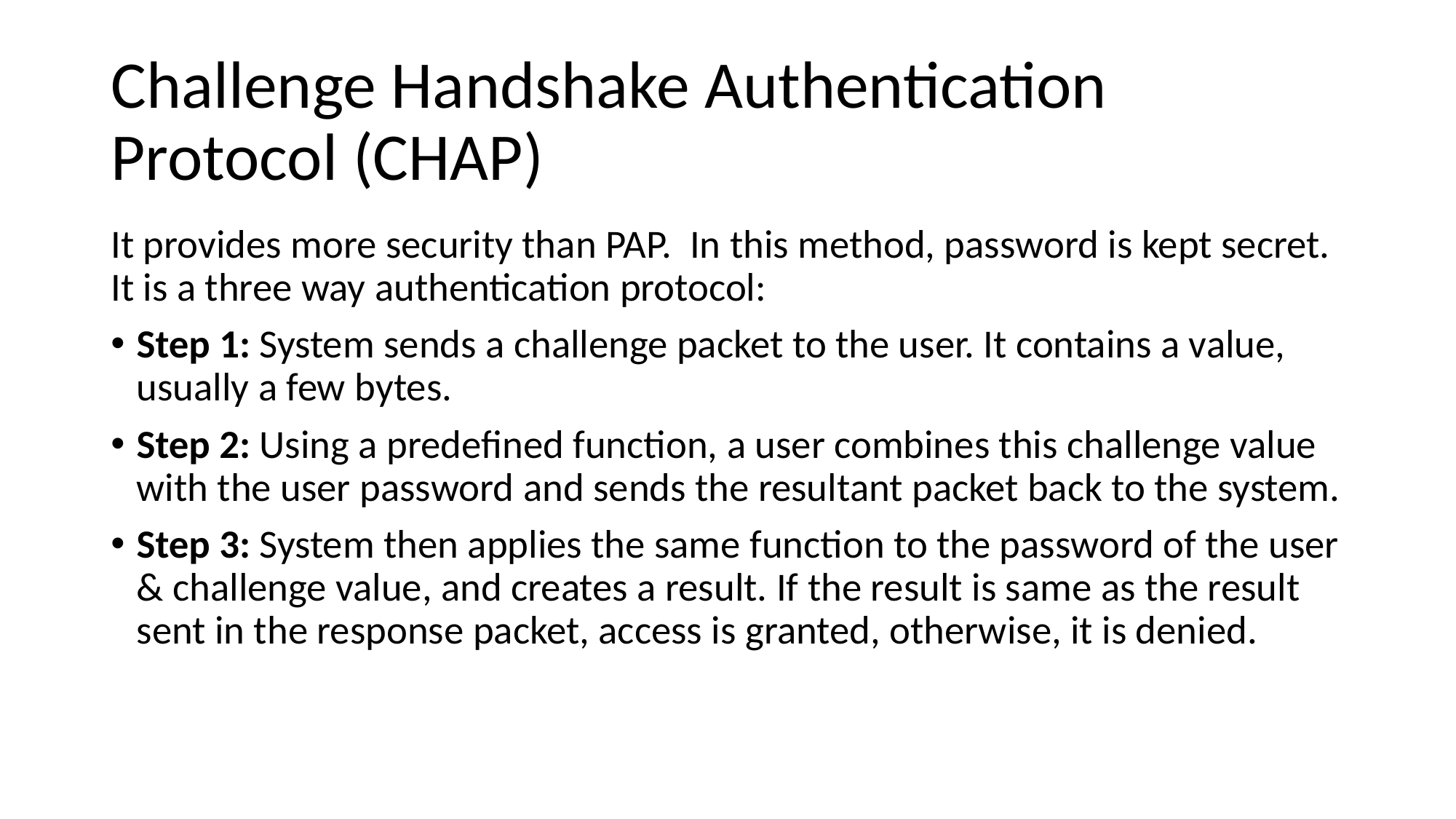

# Challenge Handshake Authentication Protocol (CHAP)
It provides more security than PAP.  In this method, password is kept secret. It is a three way authentication protocol:
Step 1: System sends a challenge packet to the user. It contains a value, usually a few bytes.
Step 2: Using a predefined function, a user combines this challenge value with the user password and sends the resultant packet back to the system.
Step 3: System then applies the same function to the password of the user & challenge value, and creates a result. If the result is same as the result sent in the response packet, access is granted, otherwise, it is denied.